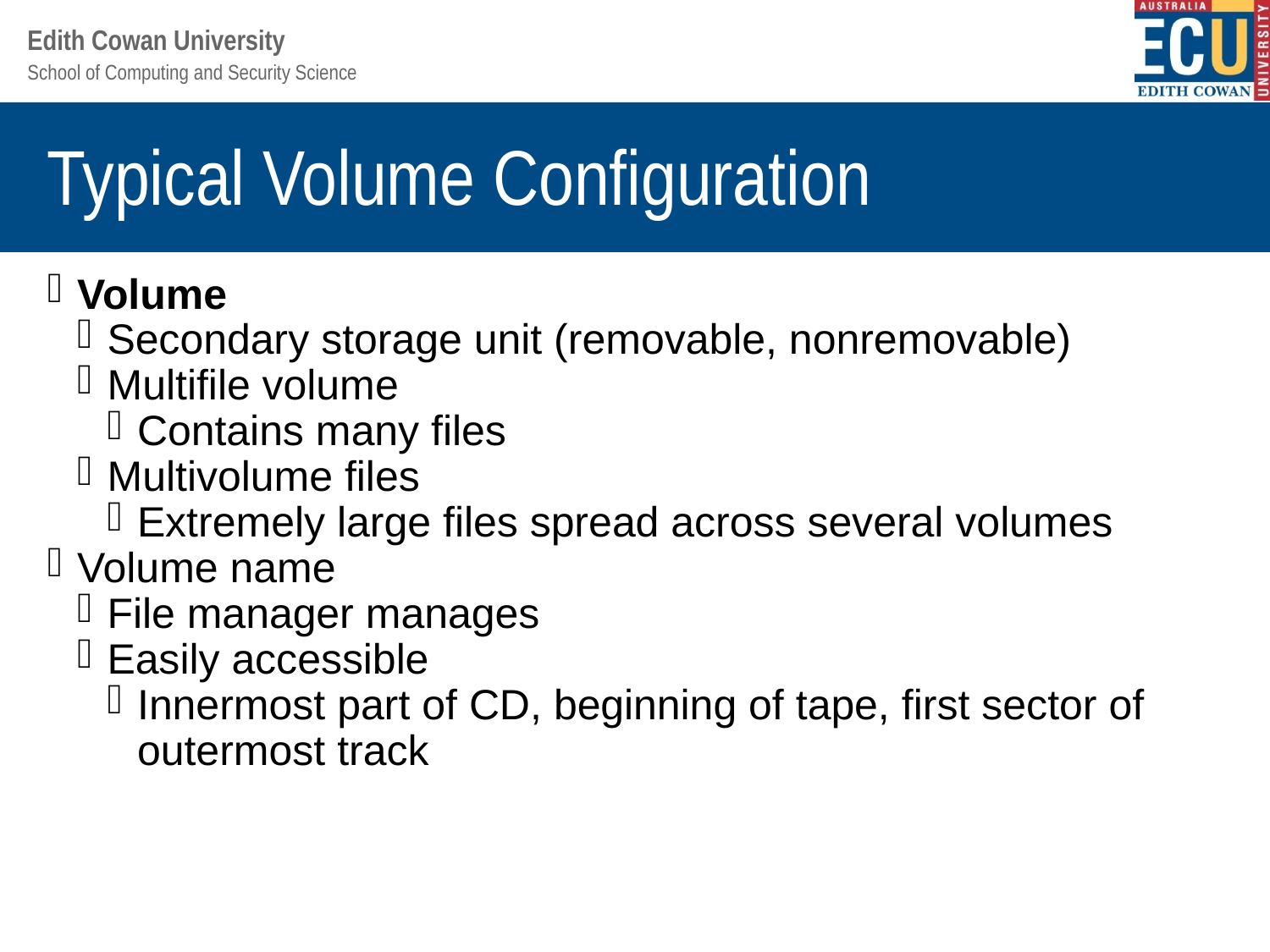

Typical Volume Configuration
Volume
Secondary storage unit (removable, nonremovable)
Multifile volume
Contains many files
Multivolume files
Extremely large files spread across several volumes
Volume name
File manager manages
Easily accessible
Innermost part of CD, beginning of tape, first sector of outermost track